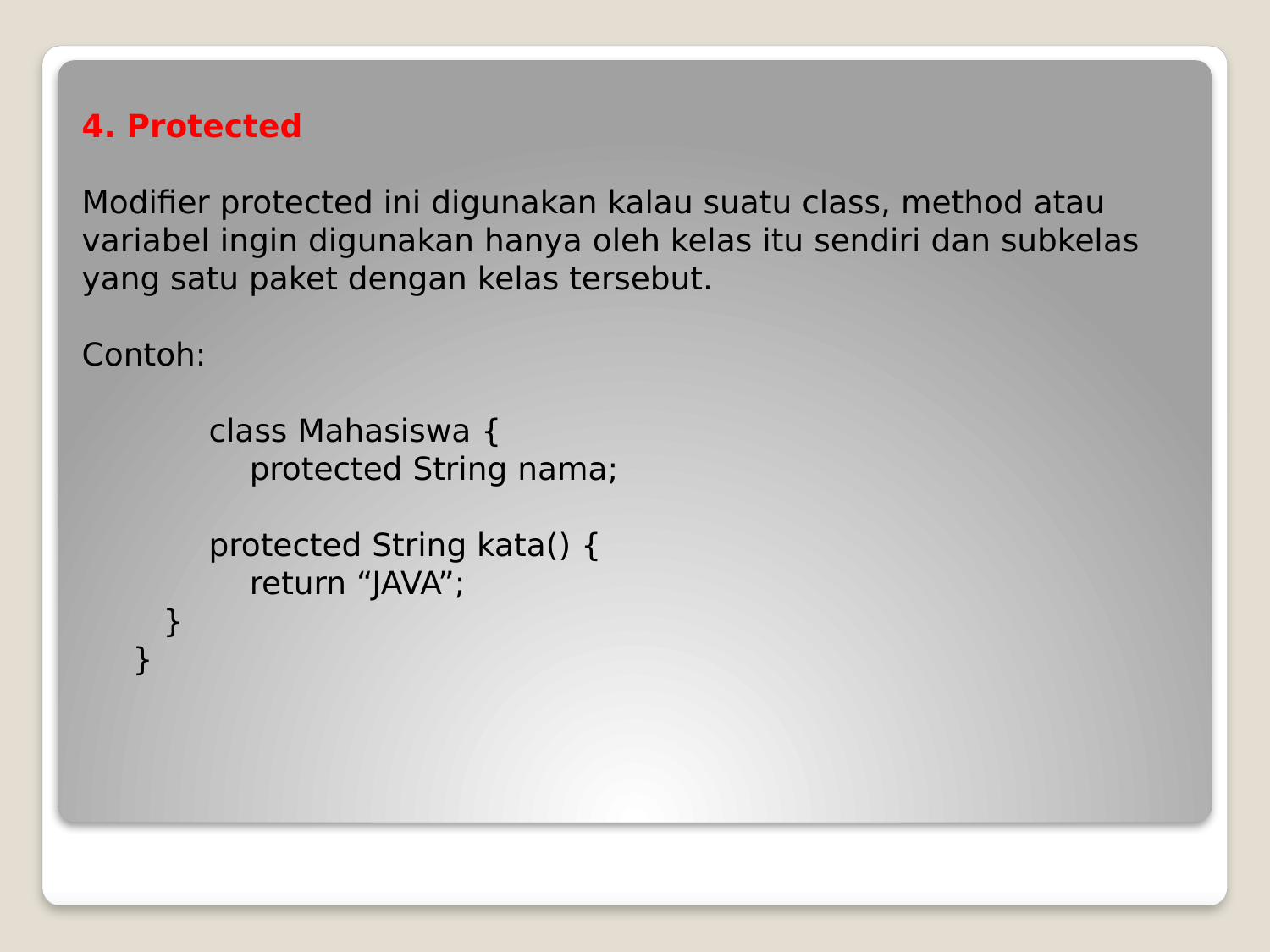

4. Protected

Modifier protected ini digunakan kalau suatu class, method atau variabel ingin digunakan hanya oleh kelas itu sendiri dan subkelas yang satu paket dengan kelas tersebut.

Contoh:

	class Mahasiswa {
	    protected String nama;
	protected String kata() {
 	    return “JAVA”;
        }
     }